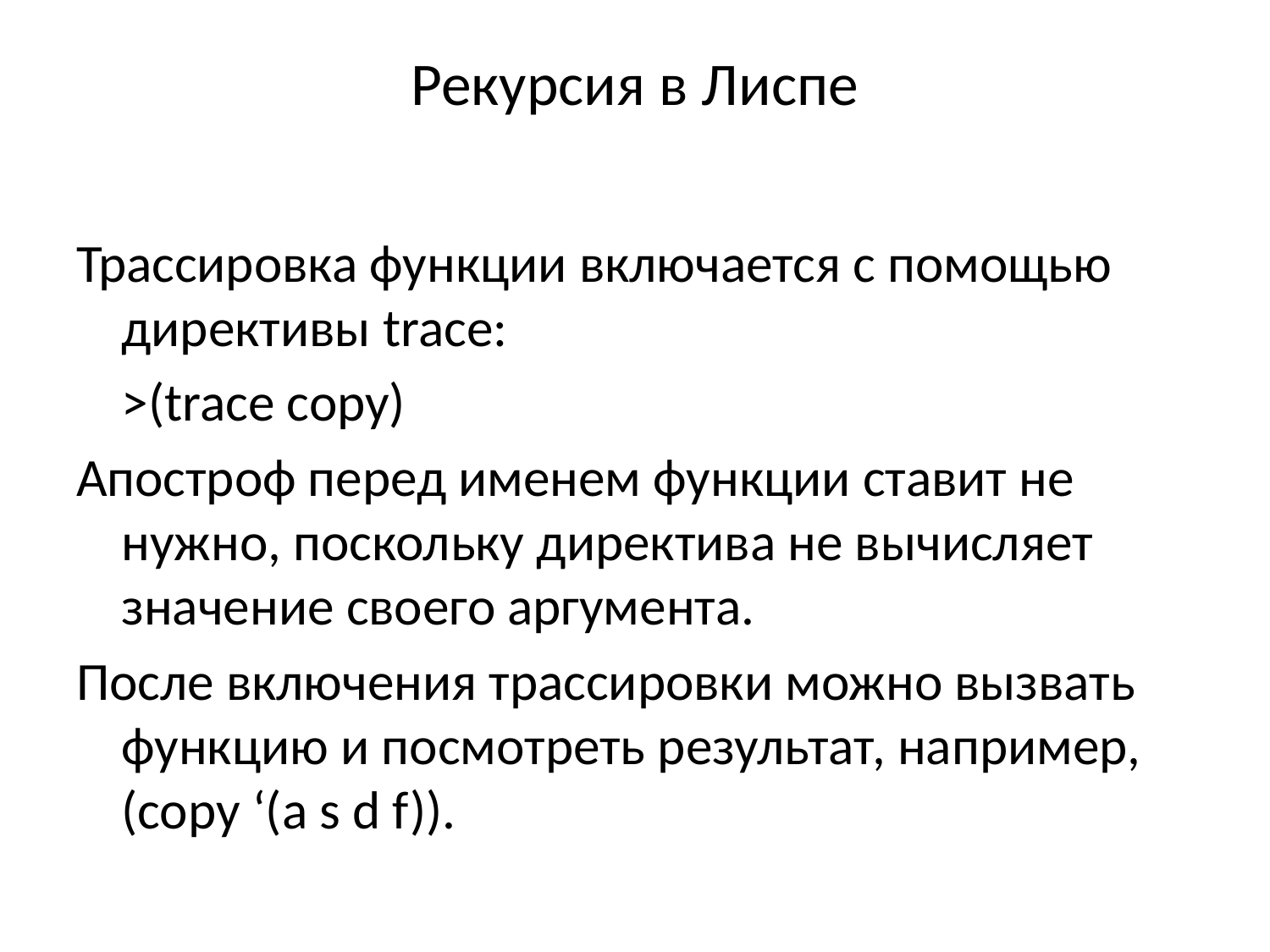

# Рекурсия в Лиспе
Трассировка функции включается с помощью директивы trace:
	>(trace copy)
Апостроф перед именем функции ставит не нужно, поскольку директива не вычисляет значение своего аргумента.
После включения трассировки можно вызвать функцию и посмотреть результат, например, (copy ‘(a s d f)).